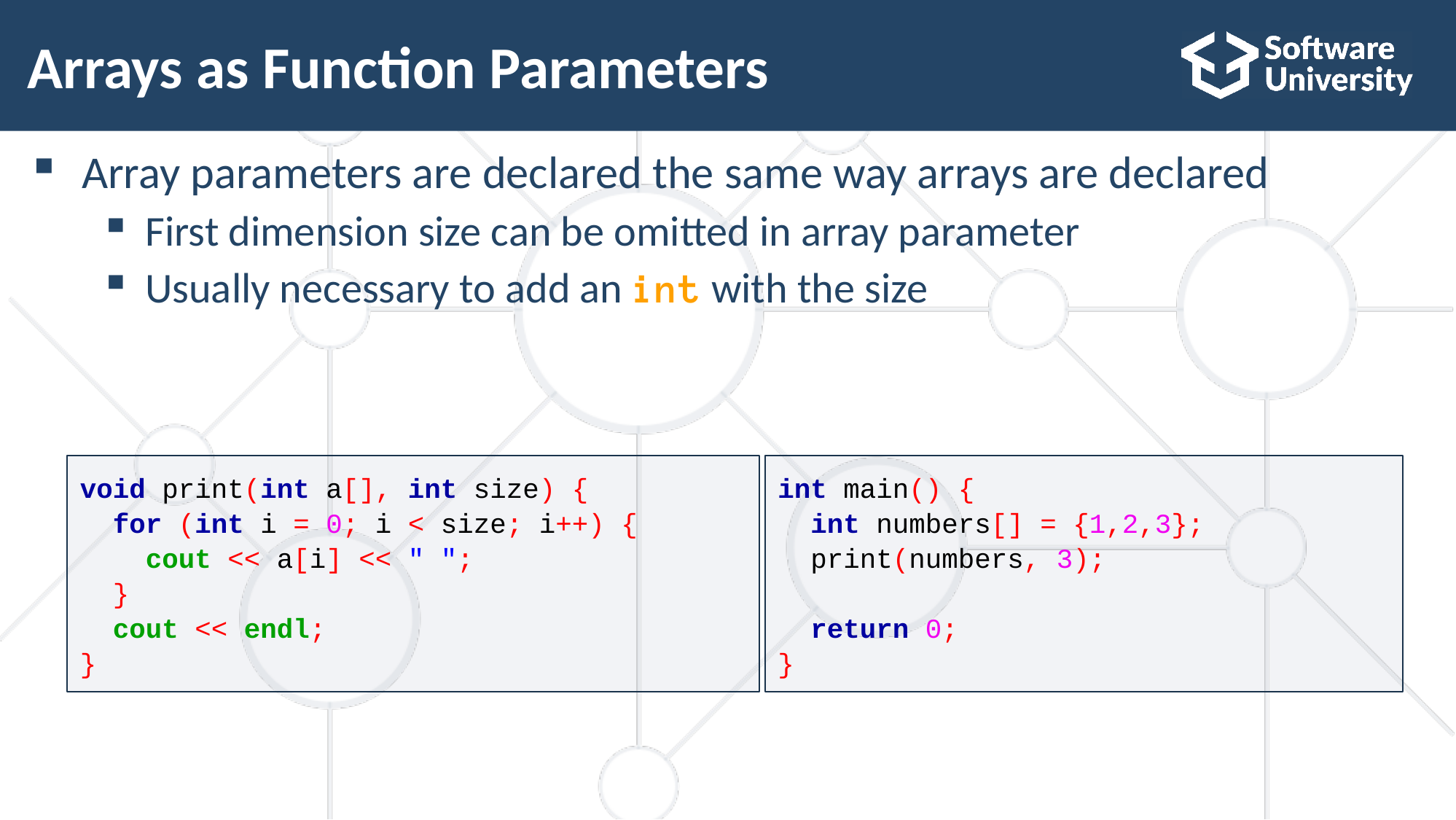

# Arrays as Function Parameters
Array parameters are declared the same way arrays are declared
First dimension size can be omitted in array parameter
Usually necessary to add an int with the size
void print(int a[], int size) {
  for (int i = 0; i < size; i++) {
    cout << a[i] << " ";
  }
  cout << endl;
}
int main() {
  int numbers[] = {1,2,3};
  print(numbers, 3);

  return 0;
}
30